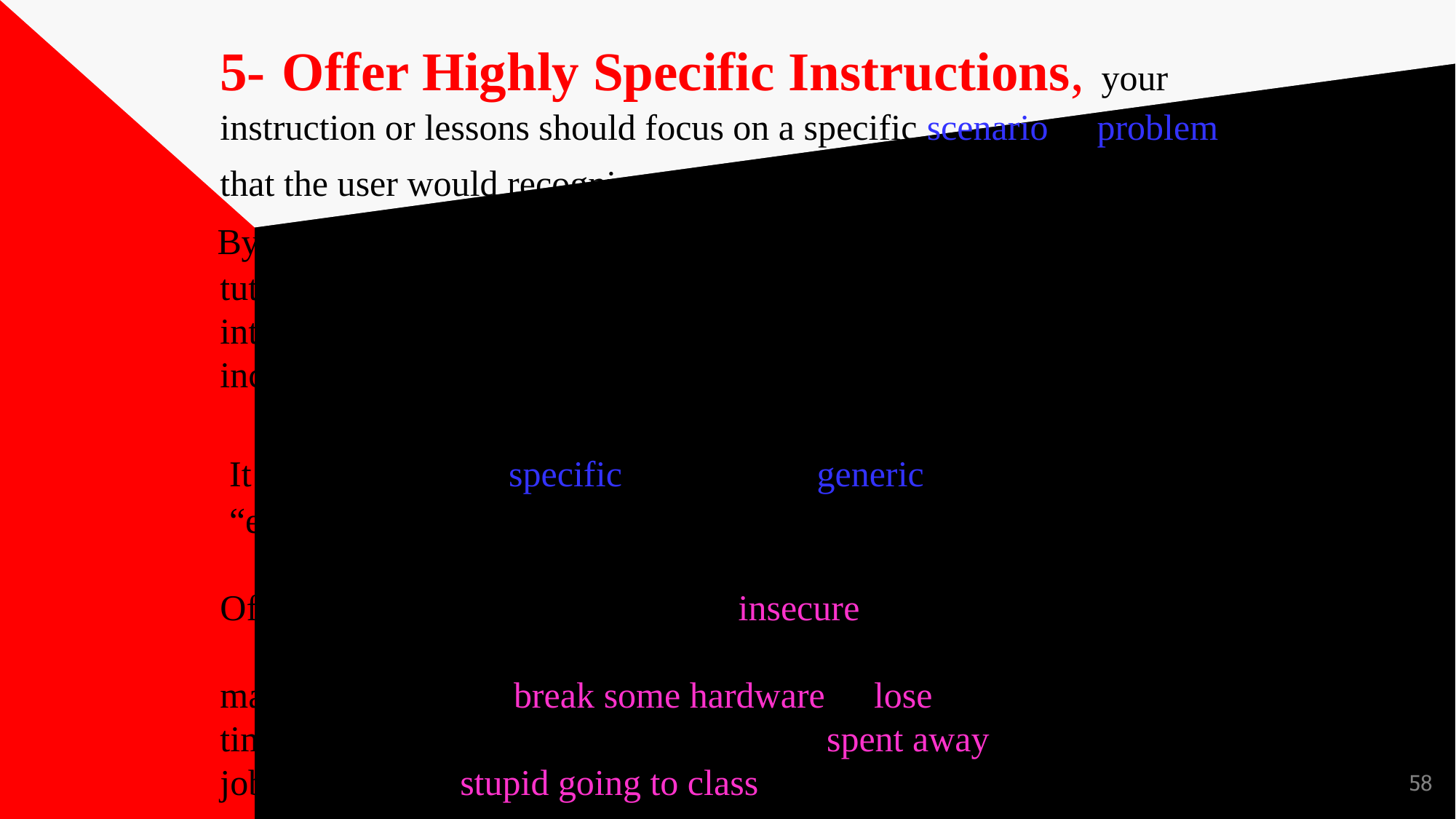

# 5- Offer Highly Specific Instructions, your instruction or lessons should focus on a specific scenario or problem that the user would recognize. By soliciting very specific actions and information from their users, tutorials promote real-world skill building as well as confidence and interest in the program. Some examples of specific instructions include: Specific data, Tools, Screens, Commands. It should include a specific details not a generic instruction such as “enter a number” instead “enter 1234”. Often users with new software feel insecure about new program, they may think they will break some hardware or lose some data they see time spent learning new software as time spent away from their job, or they feel stupid going to class or trying to learn a new system.
58